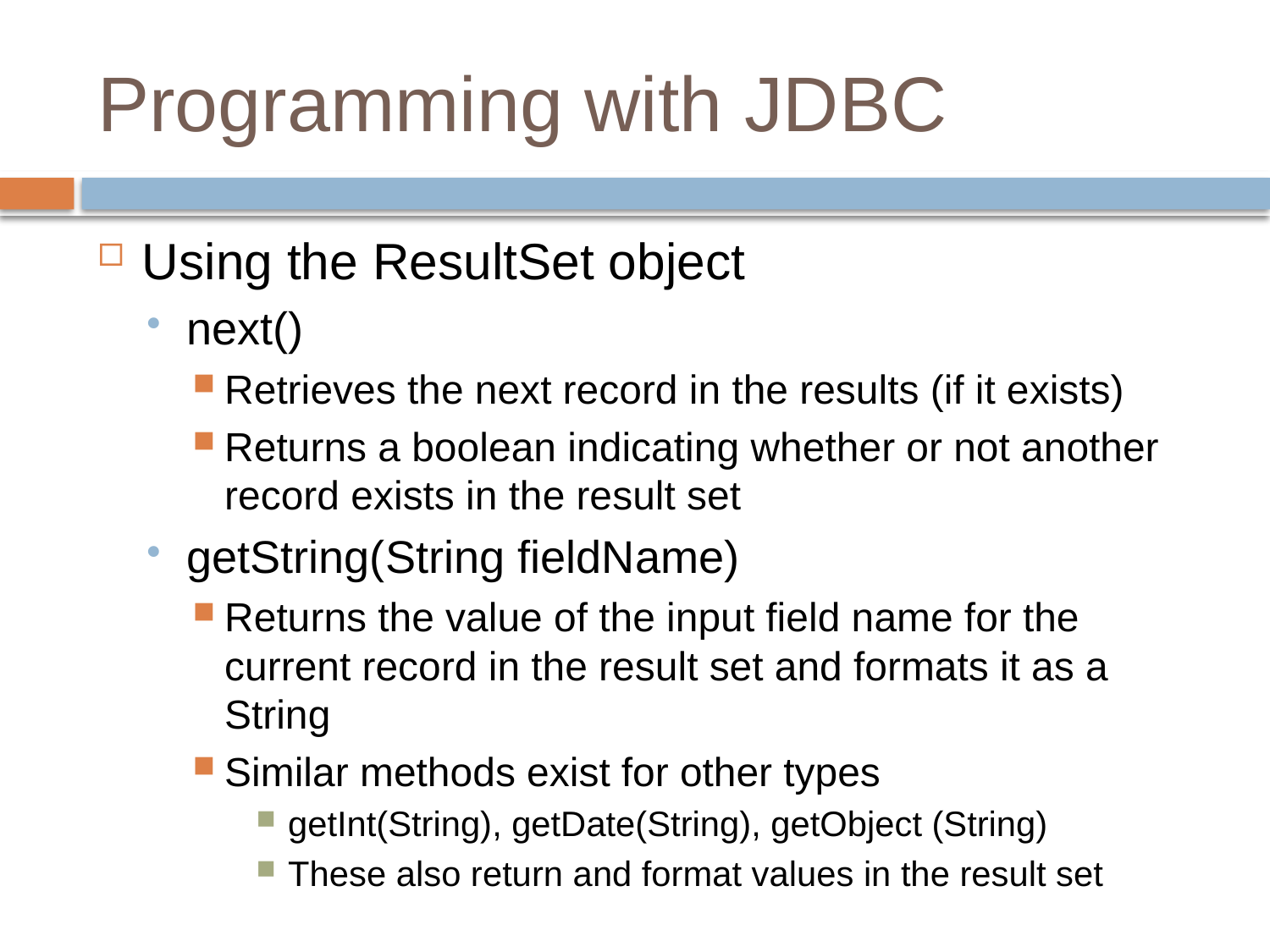

# Programming with JDBC
Using the ResultSet object
next()
Retrieves the next record in the results (if it exists)
Returns a boolean indicating whether or not another record exists in the result set
getString(String fieldName)
Returns the value of the input field name for the current record in the result set and formats it as a String
Similar methods exist for other types
getInt(String), getDate(String), getObject (String)
These also return and format values in the result set